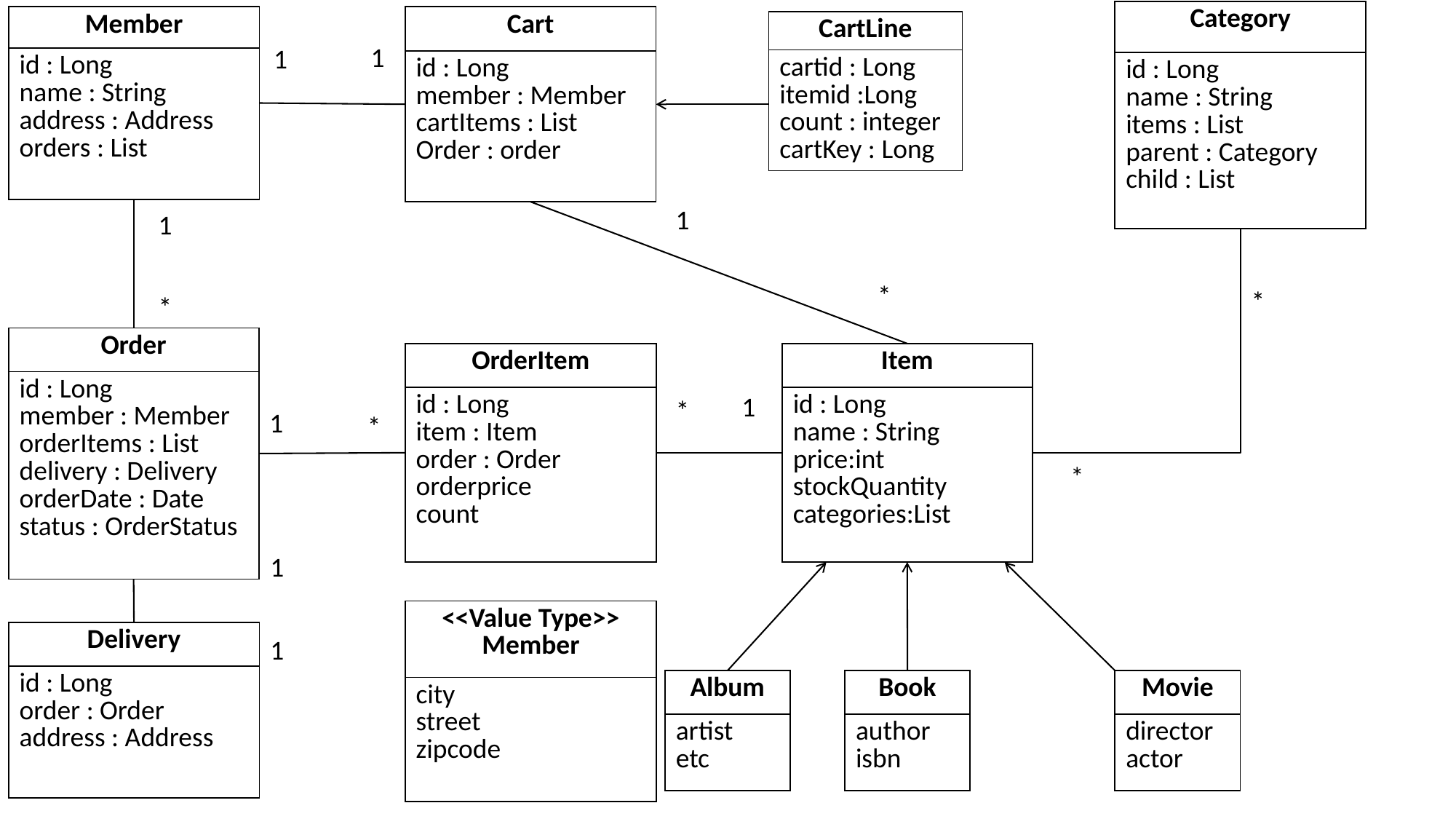

| Category |
| --- |
| id : Long name : String items : List parent : Category child : List |
| Member |
| --- |
| id : Long name : String address : Address orders : List |
| Cart |
| --- |
| id : Long member : Member cartItems : List Order : order |
| CartLine |
| --- |
| cartid : Long itemid :Long count : integer cartKey : Long |
1
1
1
1
*
*
*

| Order |
| --- |
| id : Long member : Member orderItems : List delivery : Delivery orderDate : Date status : OrderStatus |
| OrderItem |
| --- |
| id : Long item : Item order : Order orderprice count |
| Item |
| --- |
| id : Long name : String price:int stockQuantity categories:List |
1
*
1
*
*
1
| <<Value Type>> Member |
| --- |
| city street zipcode |
| Delivery |
| --- |
| id : Long order : Order address : Address |
1
| Album |
| --- |
| artist etc |
| Book |
| --- |
| author isbn |
| Movie |
| --- |
| director actor |